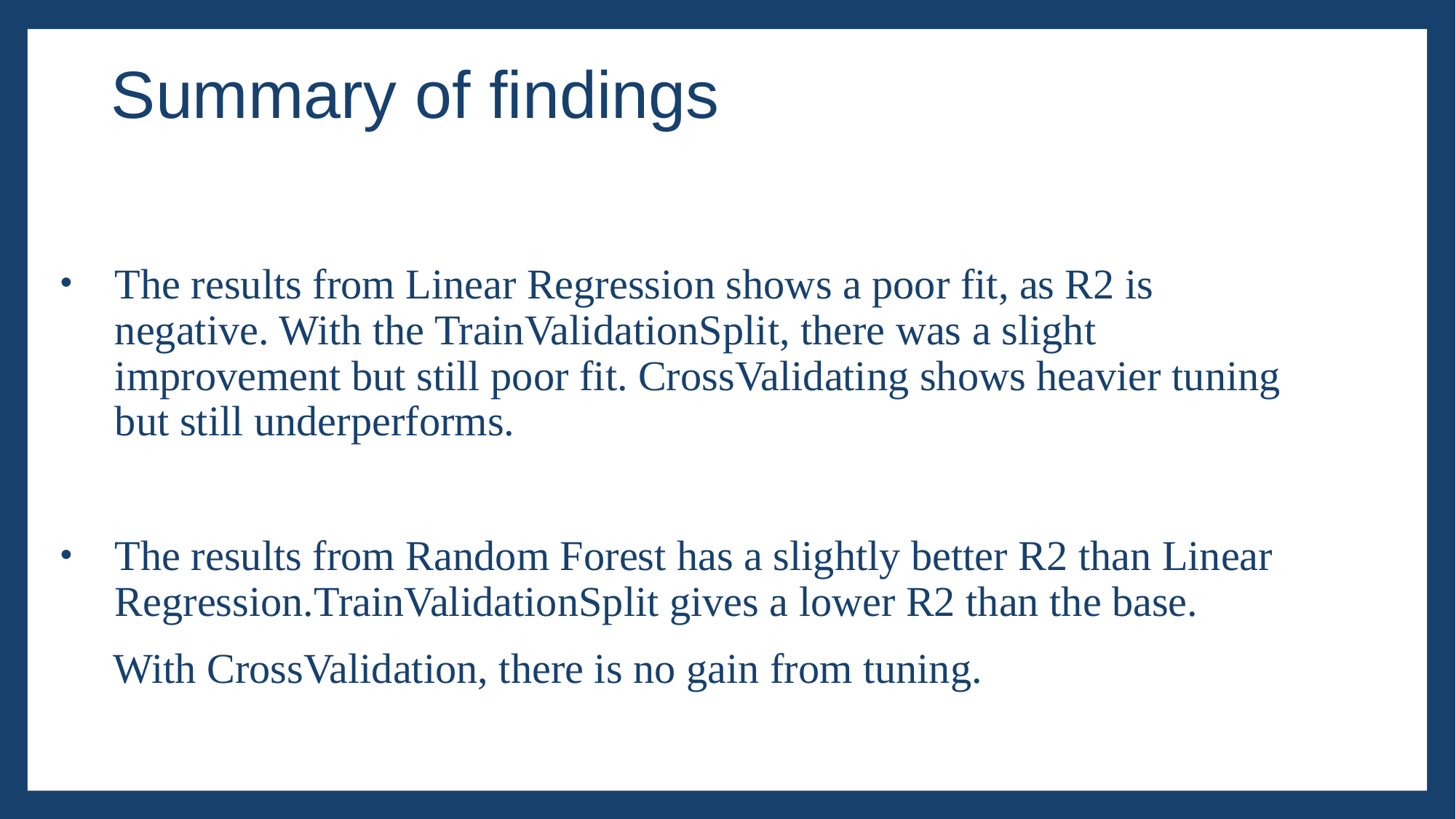

# Summary of findings

The results from Linear Regression shows a poor fit, as R2 is negative. With the TrainValidationSplit, there was a slight improvement but still poor fit. CrossValidating shows heavier tuning but still underperforms.

The results from Random Forest has a slightly better R2 than Linear Regression.TrainValidationSplit gives a lower R2 than the base.
     With CrossValidation, there is no gain from tuning.